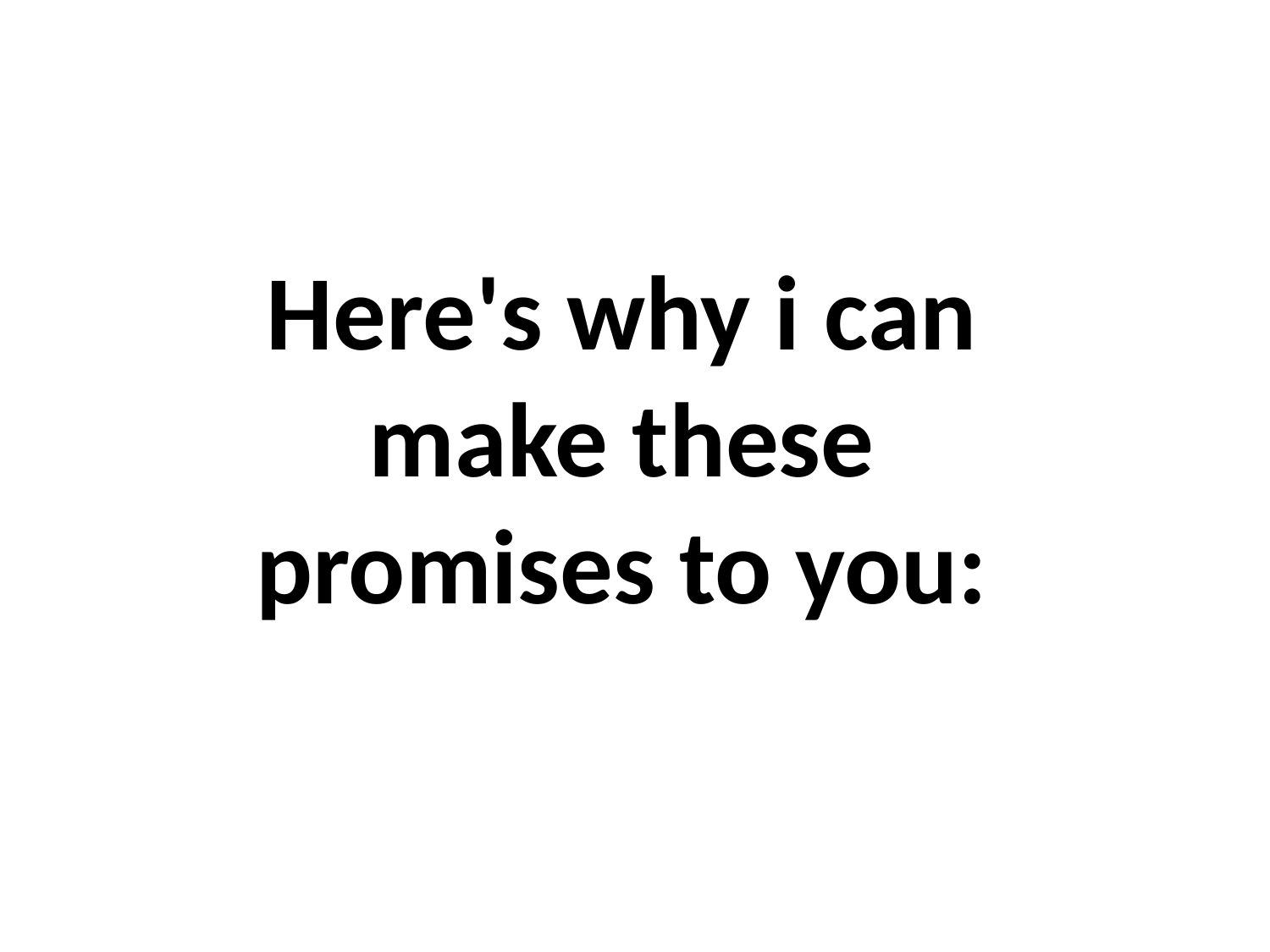

Here's why i can make these promises to you: